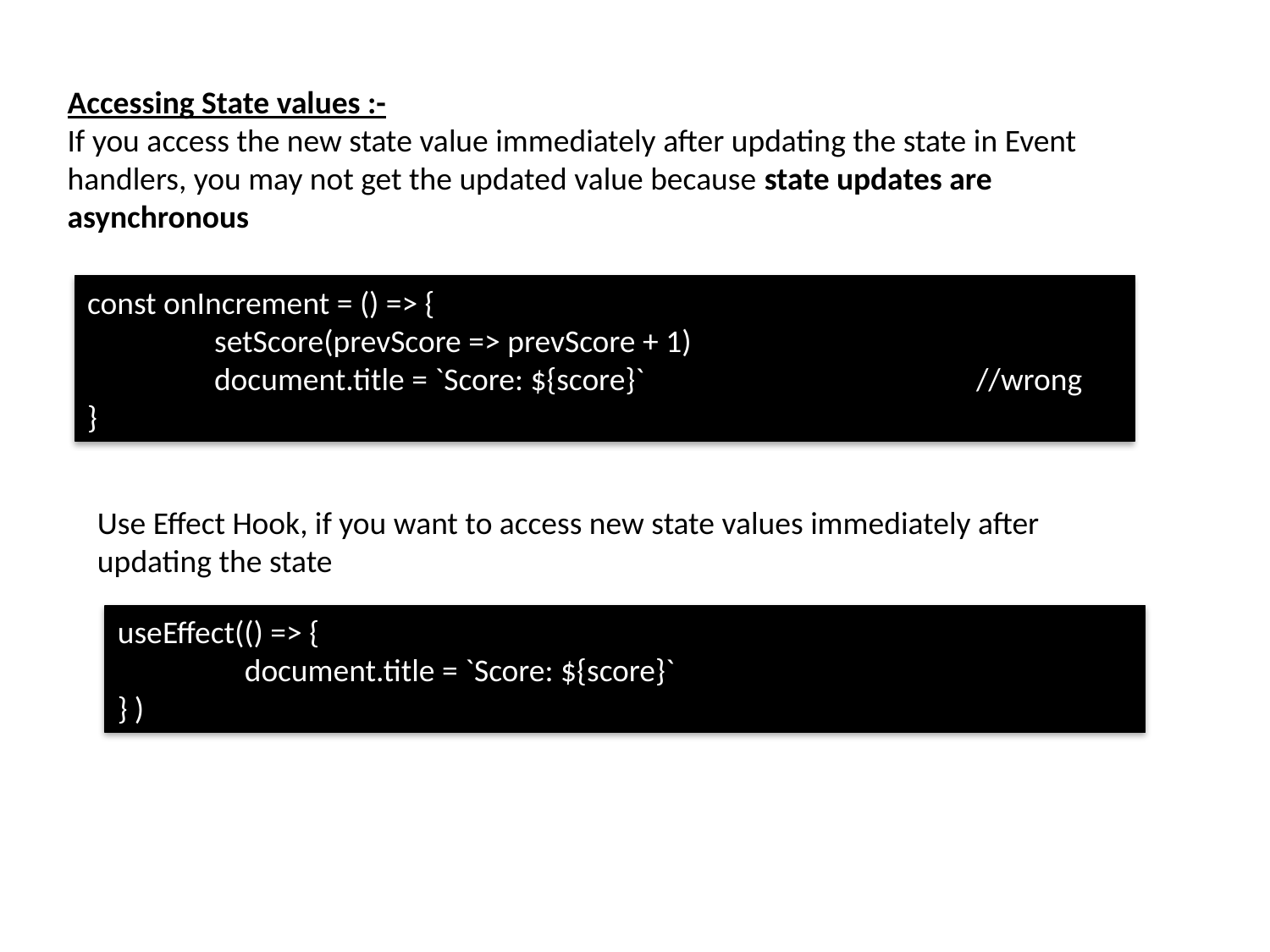

Accessing State values :-
If you access the new state value immediately after updating the state in Event handlers, you may not get the updated value because state updates are asynchronous

const onIncrement = () => {
	setScore(prevScore => prevScore + 1)
	document.title = `Score: ${score}` 			//wrong
}
Use Effect Hook, if you want to access new state values immediately after updating the state
useEffect(() => {
	document.title = `Score: ${score}`
} )